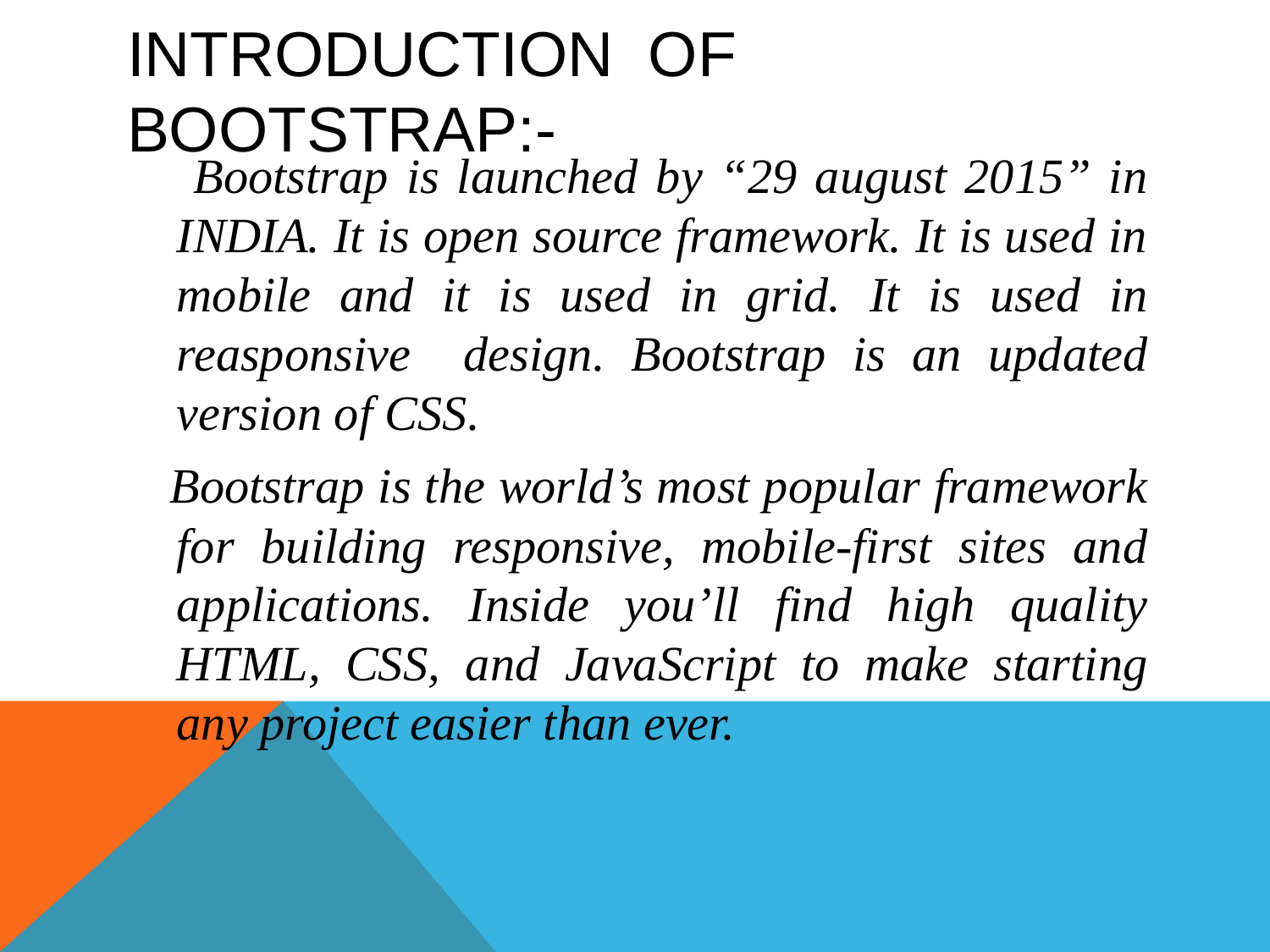

# Introduction  of  bootstrap:-
    Bootstrap is launched by “29 august 2015” in INDIA. It is open source framework. It is used in mobile and it is used in grid. It is used in reasponsive  design. Bootstrap is an updated version of CSS.
   Bootstrap is the world’s most popular framework for building responsive, mobile-first sites and applications. Inside you’ll find high quality HTML, CSS, and JavaScript to make starting any project easier than ever.